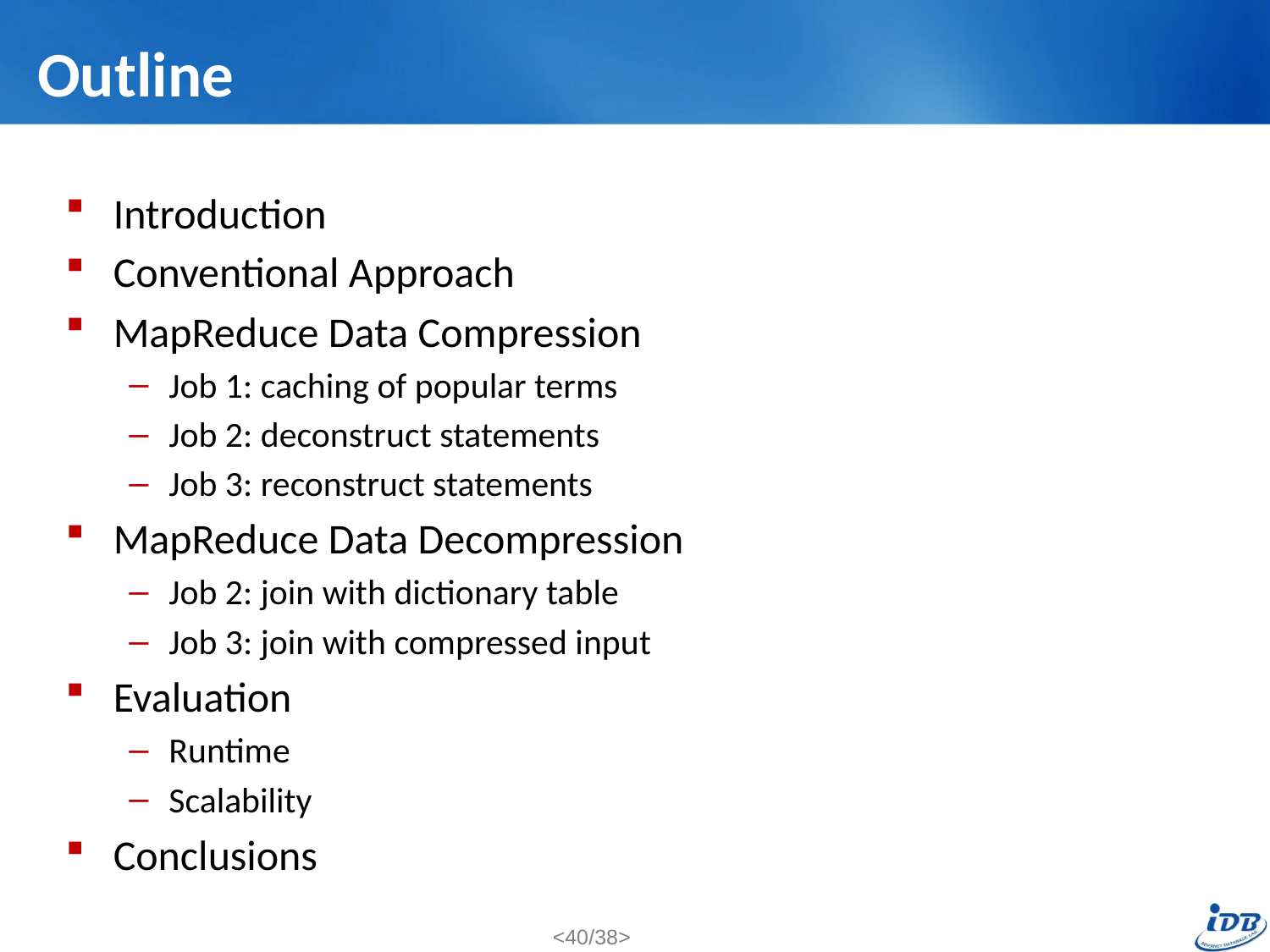

# Outline
Introduction
Conventional Approach
MapReduce Data Compression
Job 1: caching of popular terms
Job 2: deconstruct statements
Job 3: reconstruct statements
MapReduce Data Decompression
Job 2: join with dictionary table
Job 3: join with compressed input
Evaluation
Runtime
Scalability
Conclusions